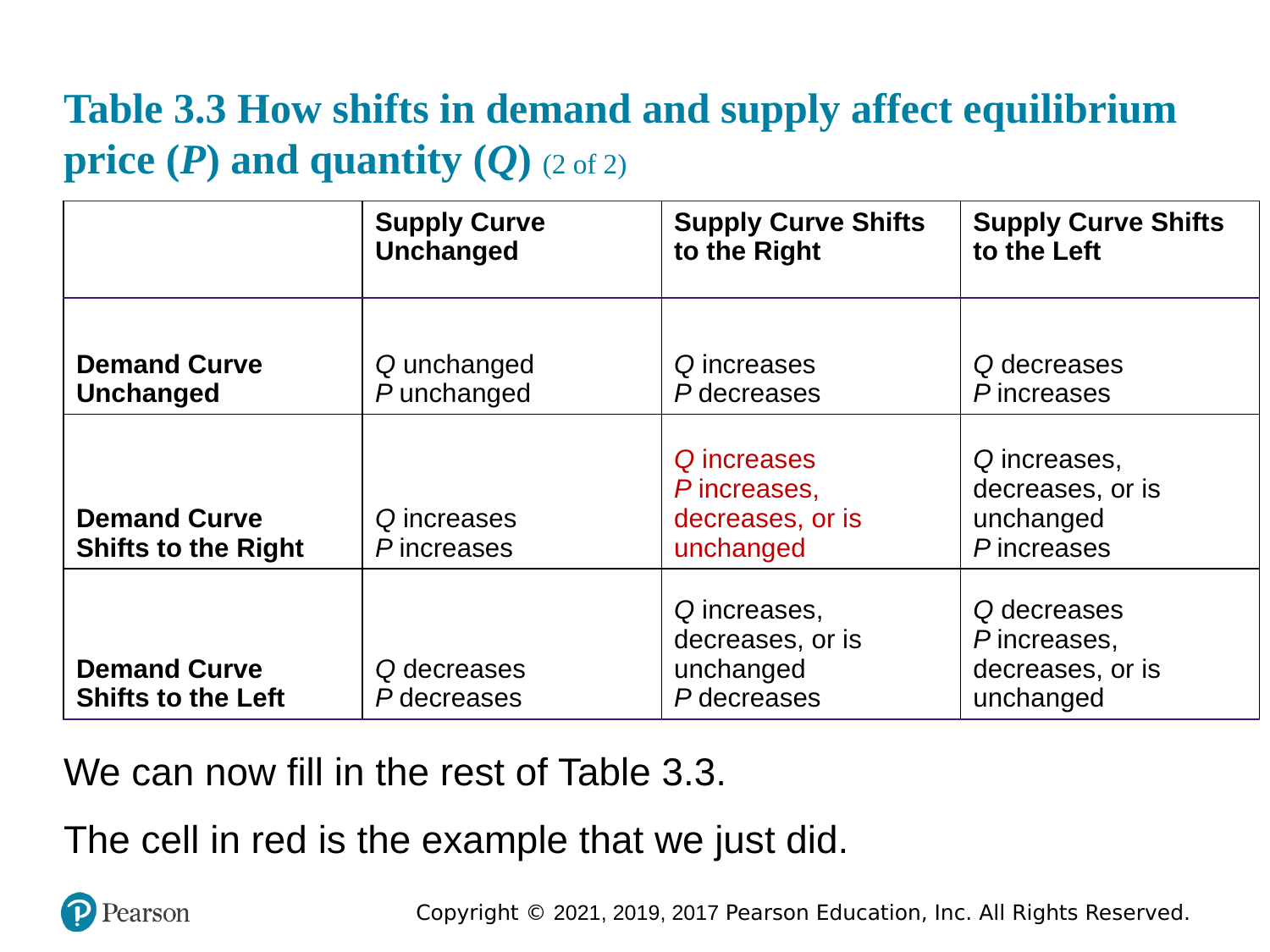

# Table 3.3 How shifts in demand and supply affect equilibrium price (P) and quantity (Q) (2 of 2)
| Blank | Supply Curve Unchanged | Supply Curve Shifts to the Right | Supply Curve Shifts to the Left |
| --- | --- | --- | --- |
| Demand Curve Unchanged | Q unchanged P unchanged | Q increases P decreases | Q decreases P increases |
| Demand Curve Shifts to the Right | Q increases P increases | Q increases P increases, decreases, or is unchanged | Q increases, decreases, or is unchanged P increases |
| Demand Curve Shifts to the Left | Q decreases P decreases | Q increases, decreases, or is unchanged P decreases | Q decreases P increases, decreases, or is unchanged |
We can now fill in the rest of Table 3.3.
The cell in red is the example that we just did.